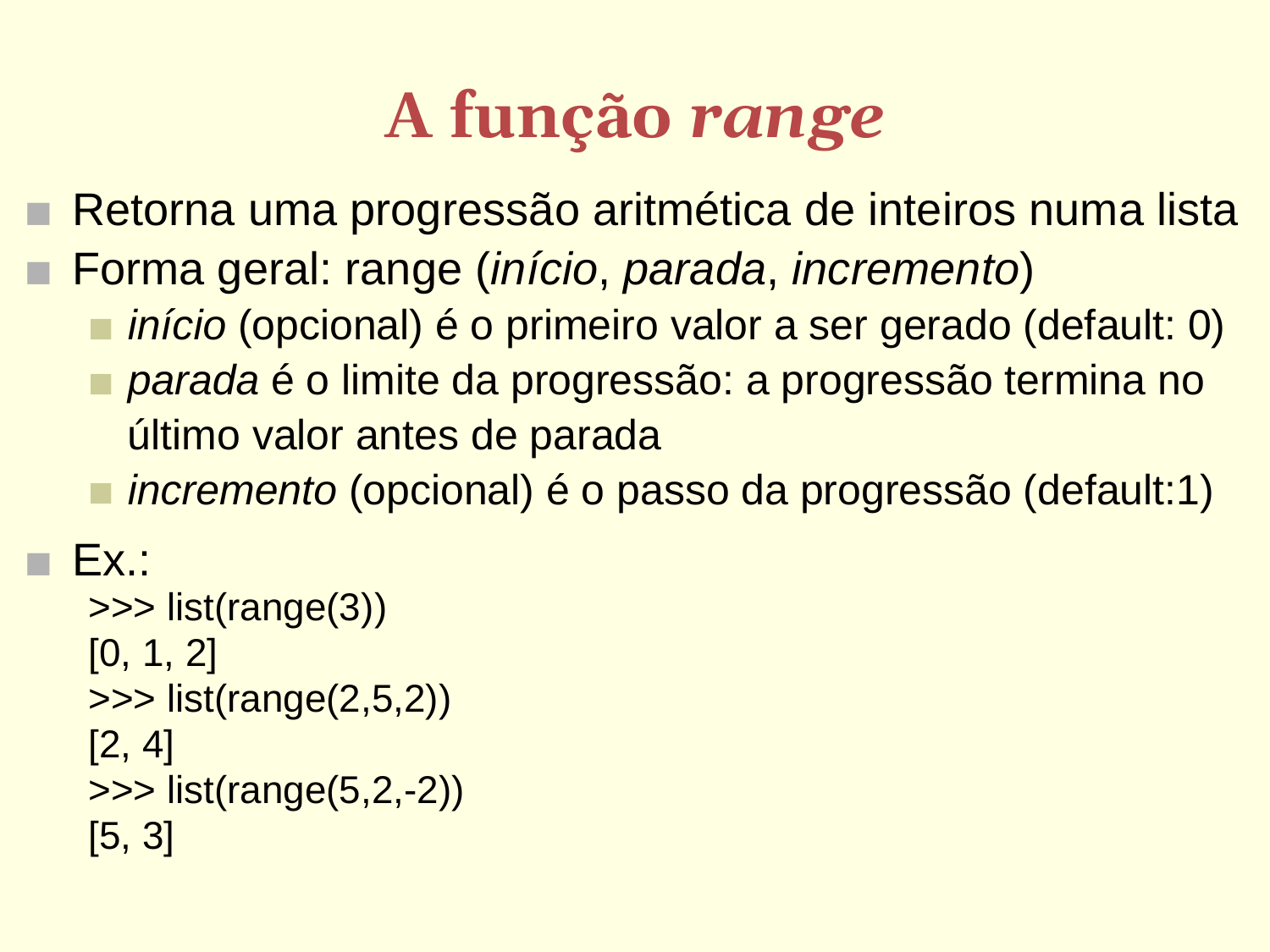

# A função range
Retorna uma progressão aritmética de inteiros numa lista
Forma geral: range (início, parada, incremento)‏
início (opcional) é o primeiro valor a ser gerado (default: 0)‏
parada é o limite da progressão: a progressão termina no último valor antes de parada
incremento (opcional) é o passo da progressão (default:1)‏
Ex.:
>>> list(range(3)‏)
[0, 1, 2]
>>> list(range(2,5,2)‏)
[2, 4]
>>> list(range(5,2,-2)‏)
[5, 3]